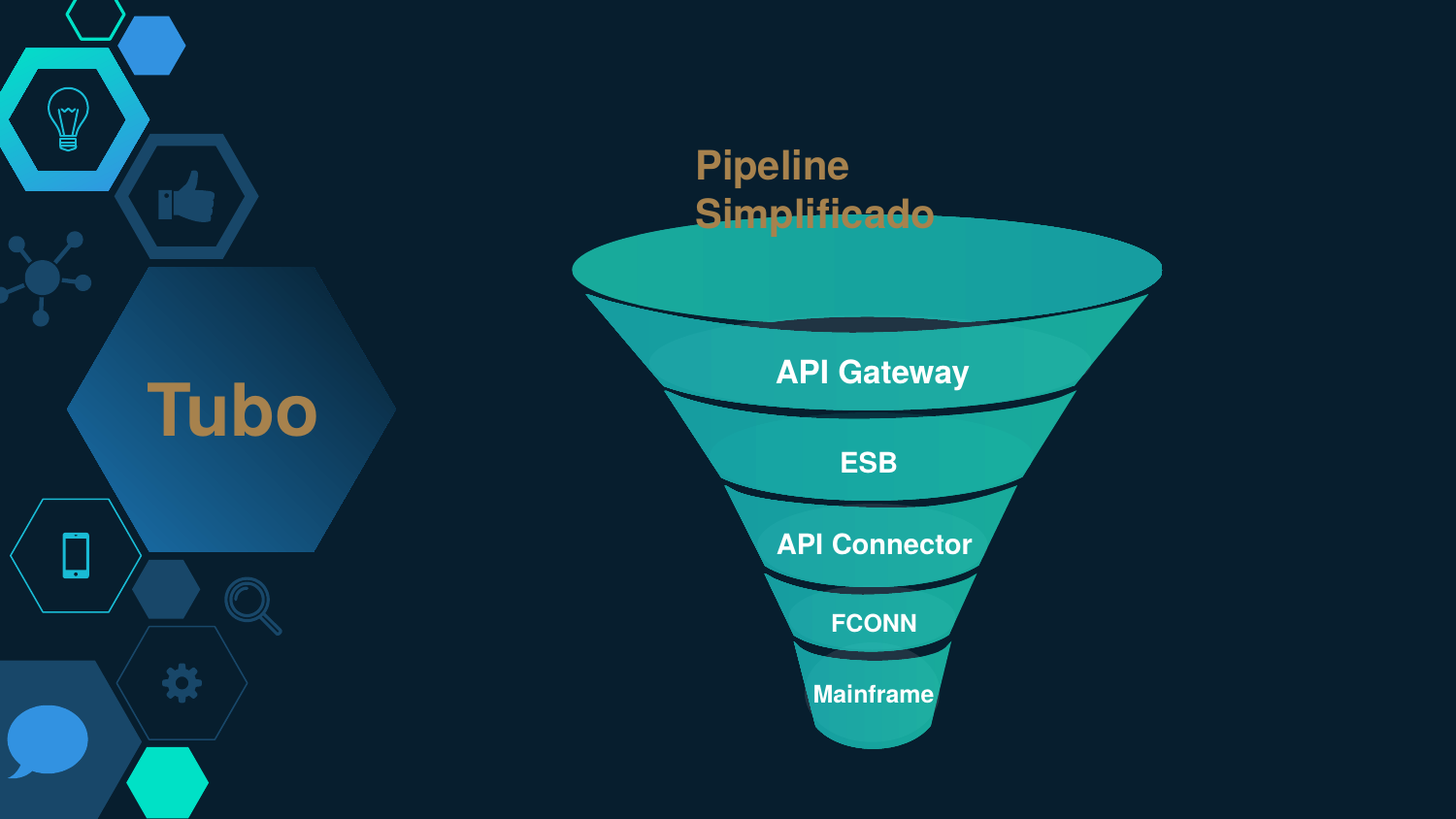

Pipeline Simplificado

API Gateway

ESB

API Connector

FCONN

Mainframe
Tubo